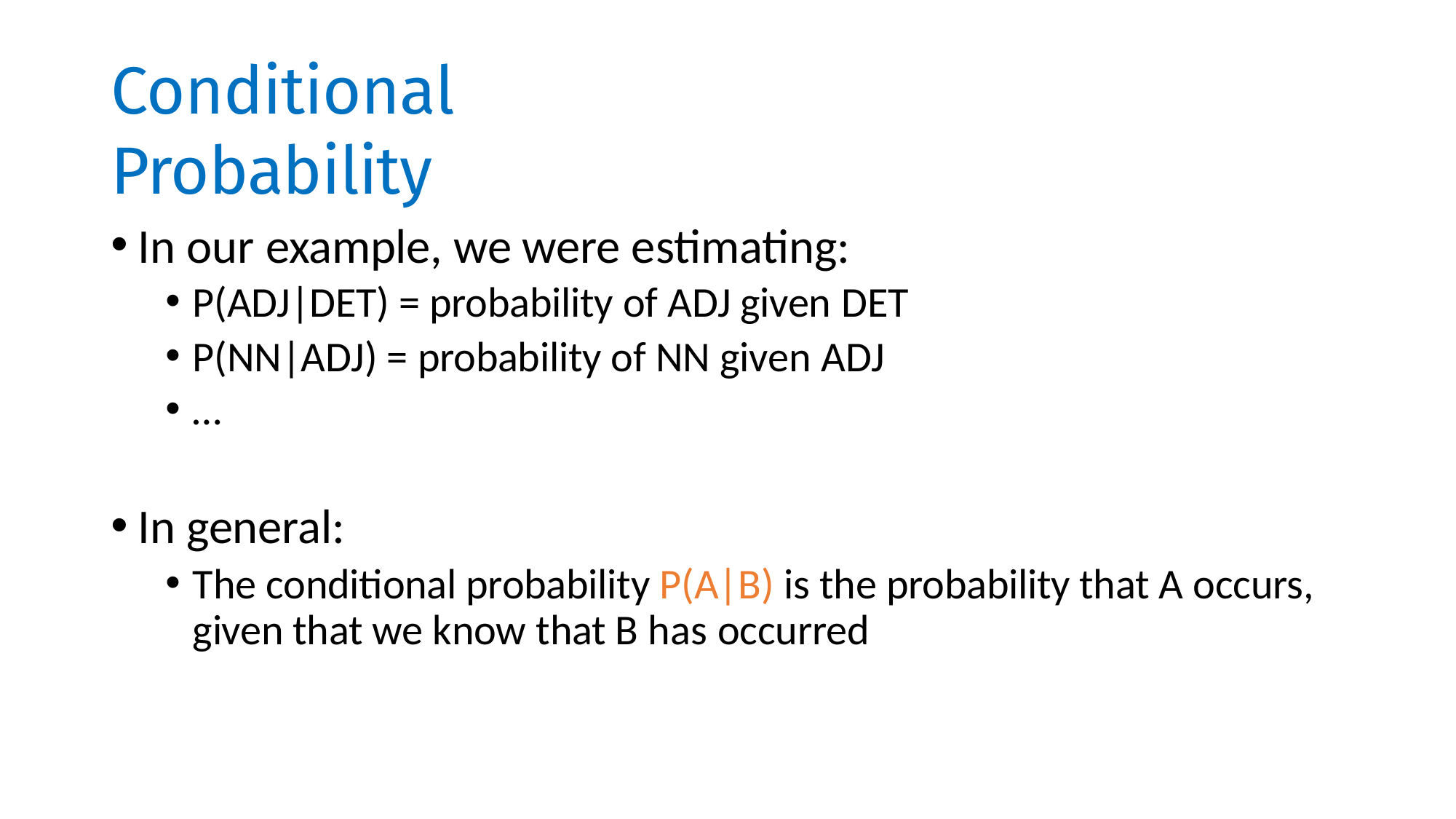

# Conditional Probability
In our example, we were estimating:
P(ADJ|DET) = probability of ADJ given DET
P(NN|ADJ) = probability of NN given ADJ
…

In general:
The conditional probability P(A|B) is the probability that A occurs,  given that we know that B has occurred